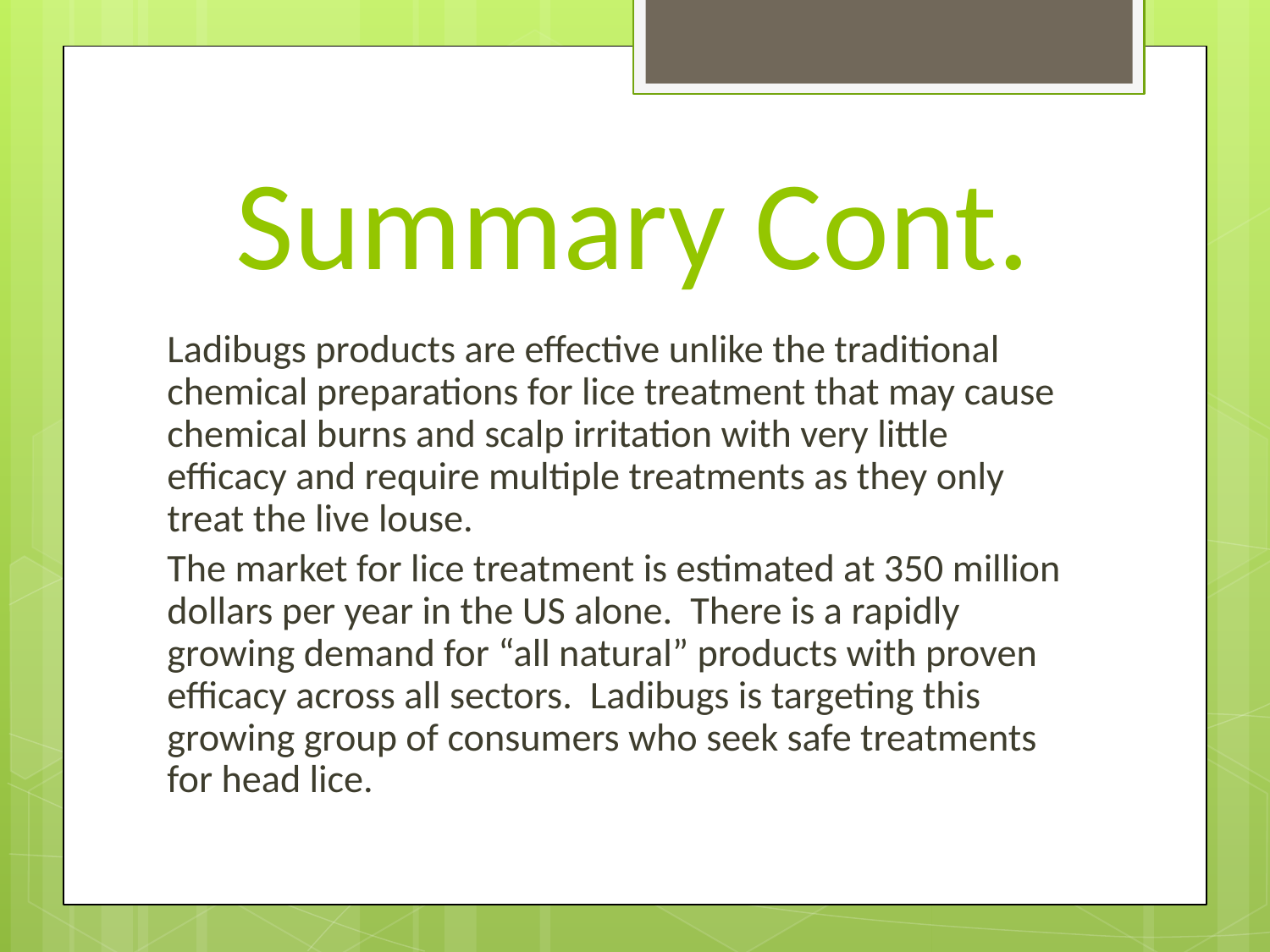

# Summary Cont.
Ladibugs products are effective unlike the traditional chemical preparations for lice treatment that may cause chemical burns and scalp irritation with very little efficacy and require multiple treatments as they only treat the live louse.
The market for lice treatment is estimated at 350 million dollars per year in the US alone.  There is a rapidly growing demand for “all natural” products with proven efficacy across all sectors.  Ladibugs is targeting this growing group of consumers who seek safe treatments for head lice.